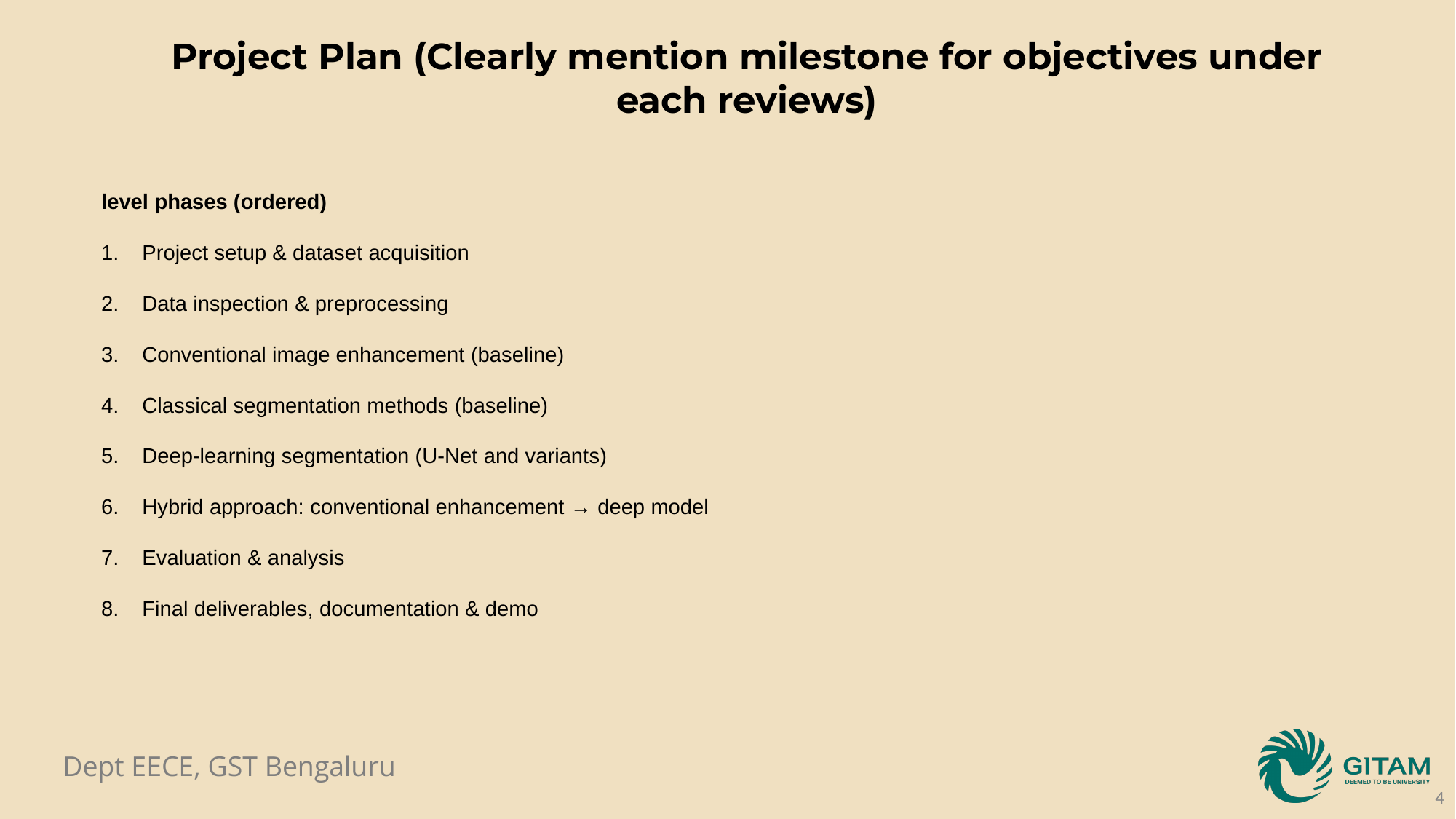

Project Plan (Clearly mention milestone for objectives under each reviews)

level phases (ordered)

Project setup & dataset acquisition

Data inspection & preprocessing

Conventional image enhancement (baseline)

Classical segmentation methods (baseline)

Deep-learning segmentation (U-Net and variants)

Hybrid approach: conventional enhancement → deep model

Evaluation & analysis

Final deliverables, documentation & demo

4